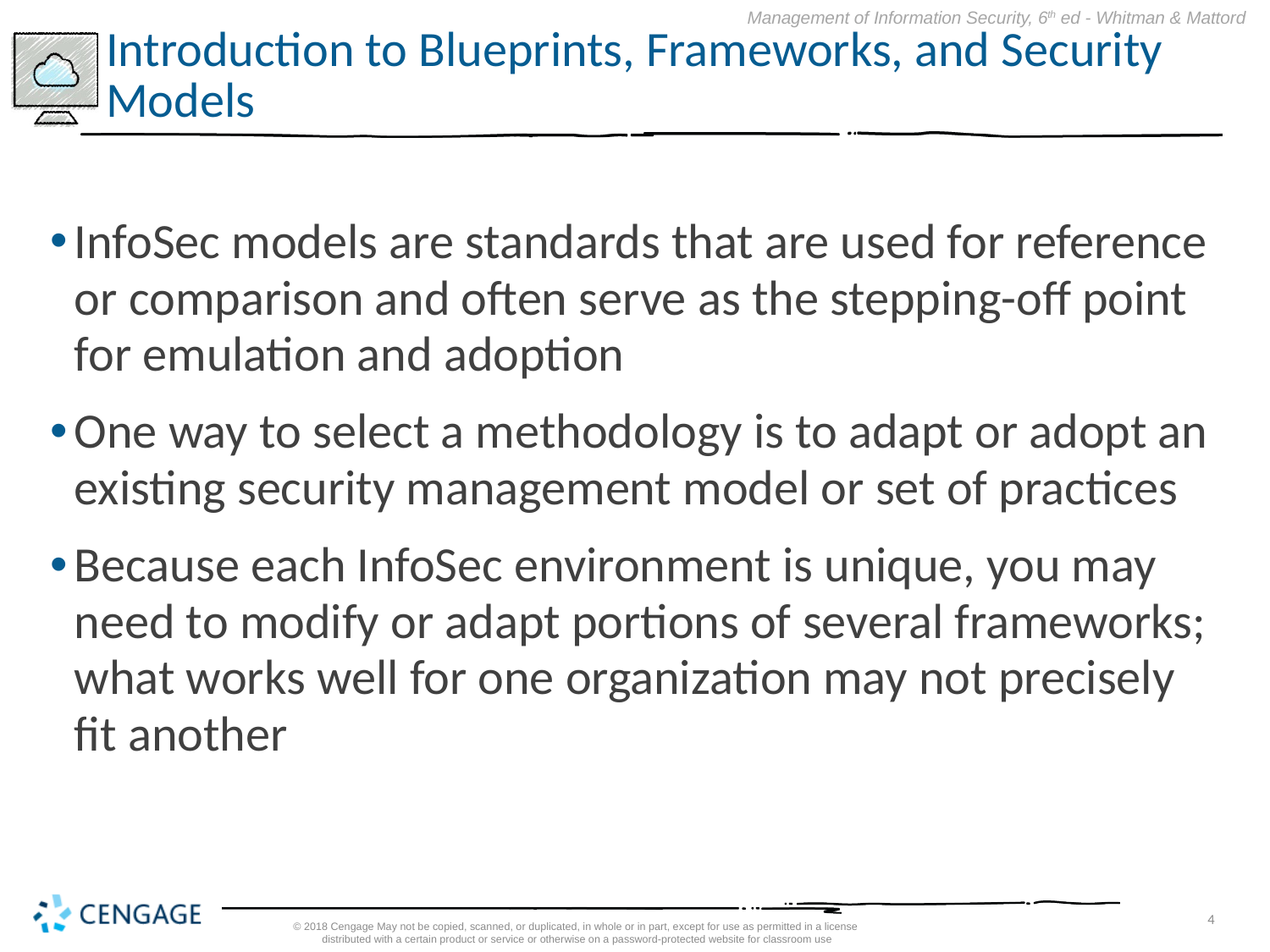

# Introduction to Blueprints, Frameworks, and Security Models
InfoSec models are standards that are used for reference or comparison and often serve as the stepping-off point for emulation and adoption
One way to select a methodology is to adapt or adopt an existing security management model or set of practices
Because each InfoSec environment is unique, you may need to modify or adapt portions of several frameworks; what works well for one organization may not precisely fit another